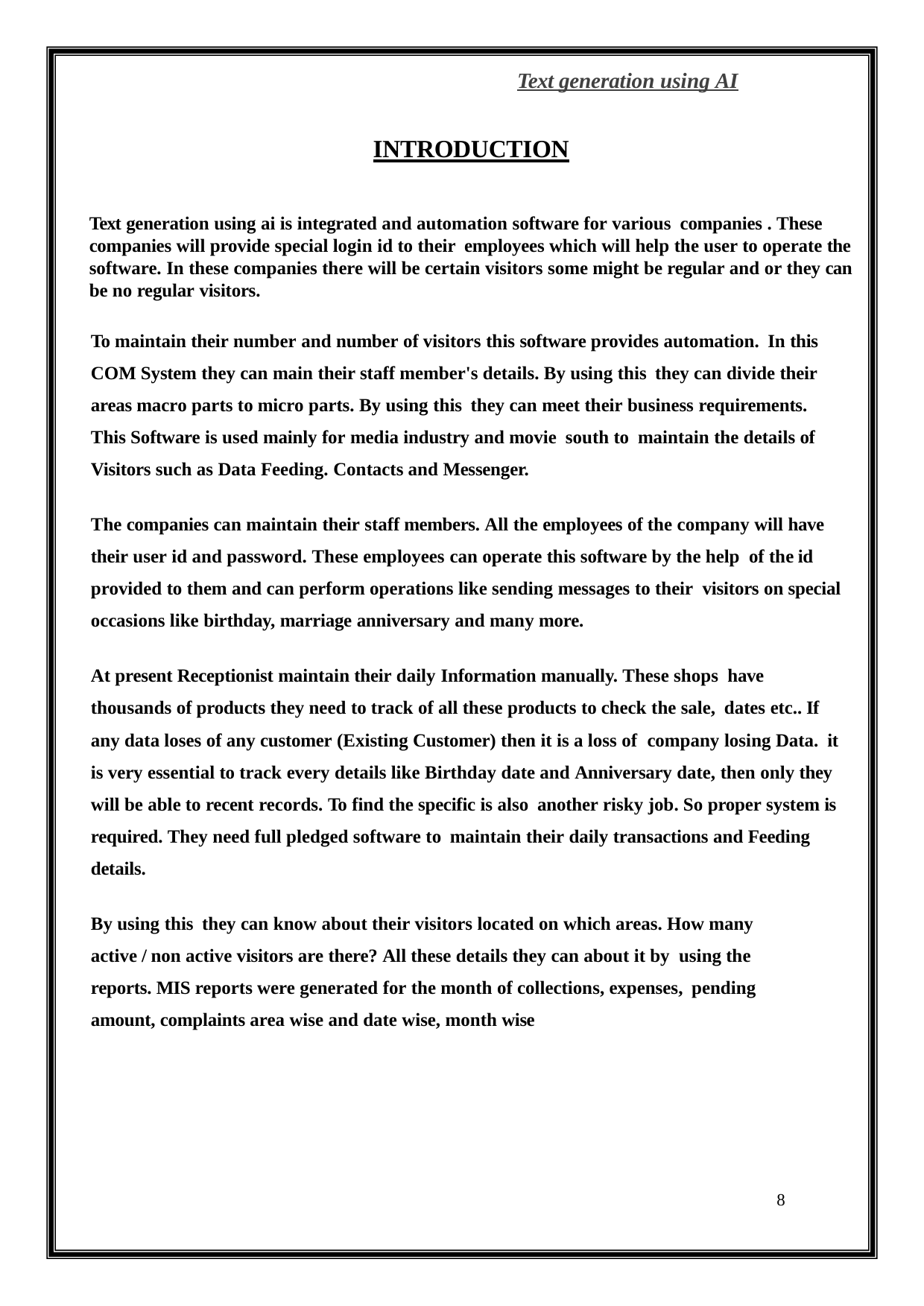

Text generation using AI

INTRODUCTION

Text generation using ai is integrated and automation software for various companies . These companies will provide special login id to their employees which will help the user to operate the software. In these companies there will be certain visitors some might be regular and or they can be no regular visitors.
To maintain their number and number of visitors this software provides automation. In this COM System they can main their staff member's details. By using this they can divide their areas macro parts to micro parts. By using this they can meet their business requirements. This Software is used mainly for media industry and movie south to maintain the details of Visitors such as Data Feeding. Contacts and Messenger.

The companies can maintain their staff members. All the employees of the company will have their user id and password. These employees can operate this software by the help of the id provided to them and can perform operations like sending messages to their visitors on special occasions like birthday, marriage anniversary and many more.

At present Receptionist maintain their daily Information manually. These shops have thousands of products they need to track of all these products to check the sale, dates etc.. If any data loses of any customer (Existing Customer) then it is a loss of company losing Data. it is very essential to track every details like Birthday date and Anniversary date, then only they will be able to recent records. To find the specific is also another risky job. So proper system is required. They need full pledged software to maintain their daily transactions and Feeding details.

By using this they can know about their visitors located on which areas. How many active / non active visitors are there? All these details they can about it by using the reports. MIS reports were generated for the month of collections, expenses, pending amount, complaints area wise and date wise, month wise
8